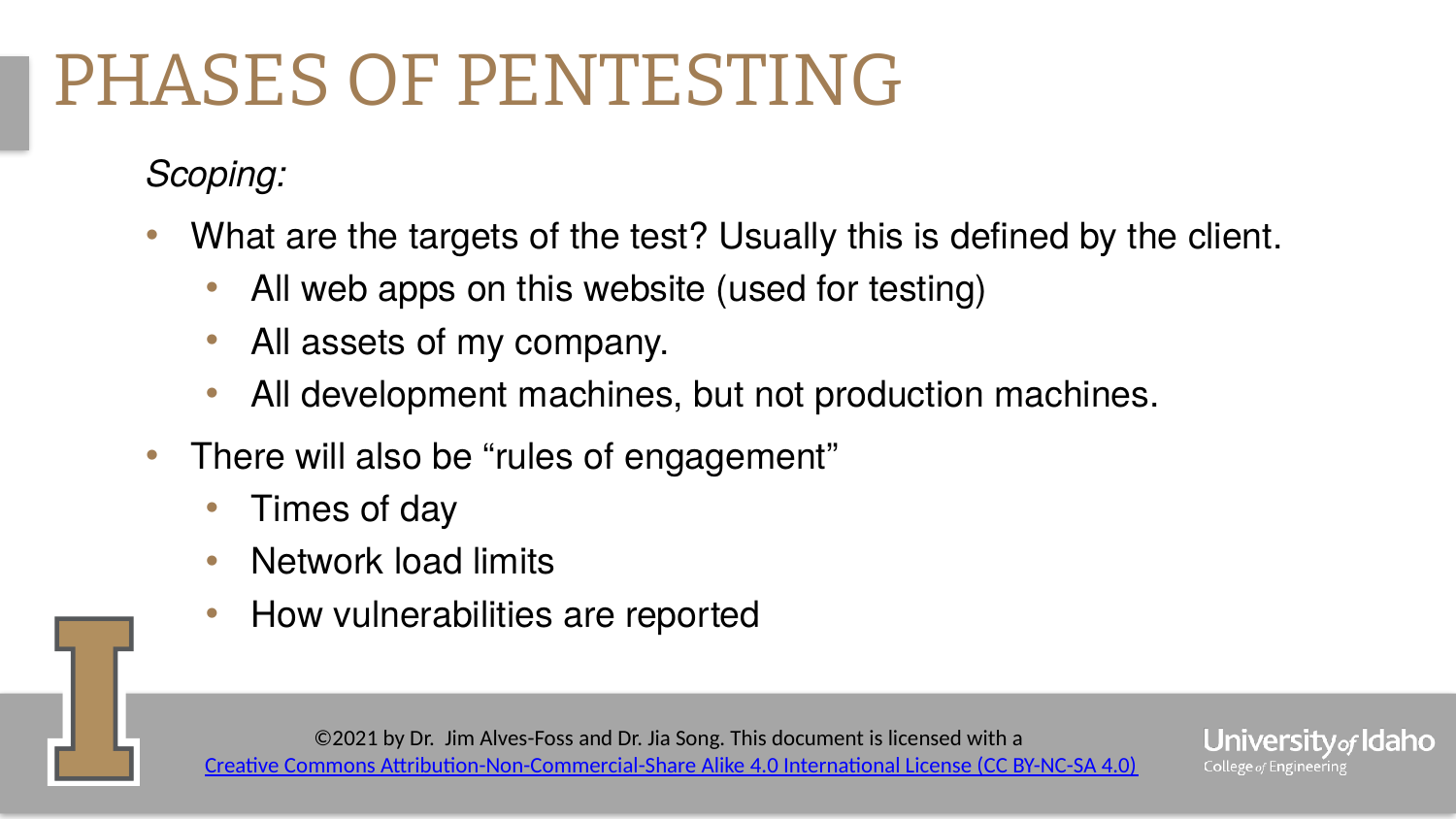

# Phases of pentesting
Scoping:
What are the targets of the test? Usually this is defined by the client.
All web apps on this website (used for testing)
All assets of my company.
All development machines, but not production machines.
There will also be “rules of engagement”
Times of day
Network load limits
How vulnerabilities are reported